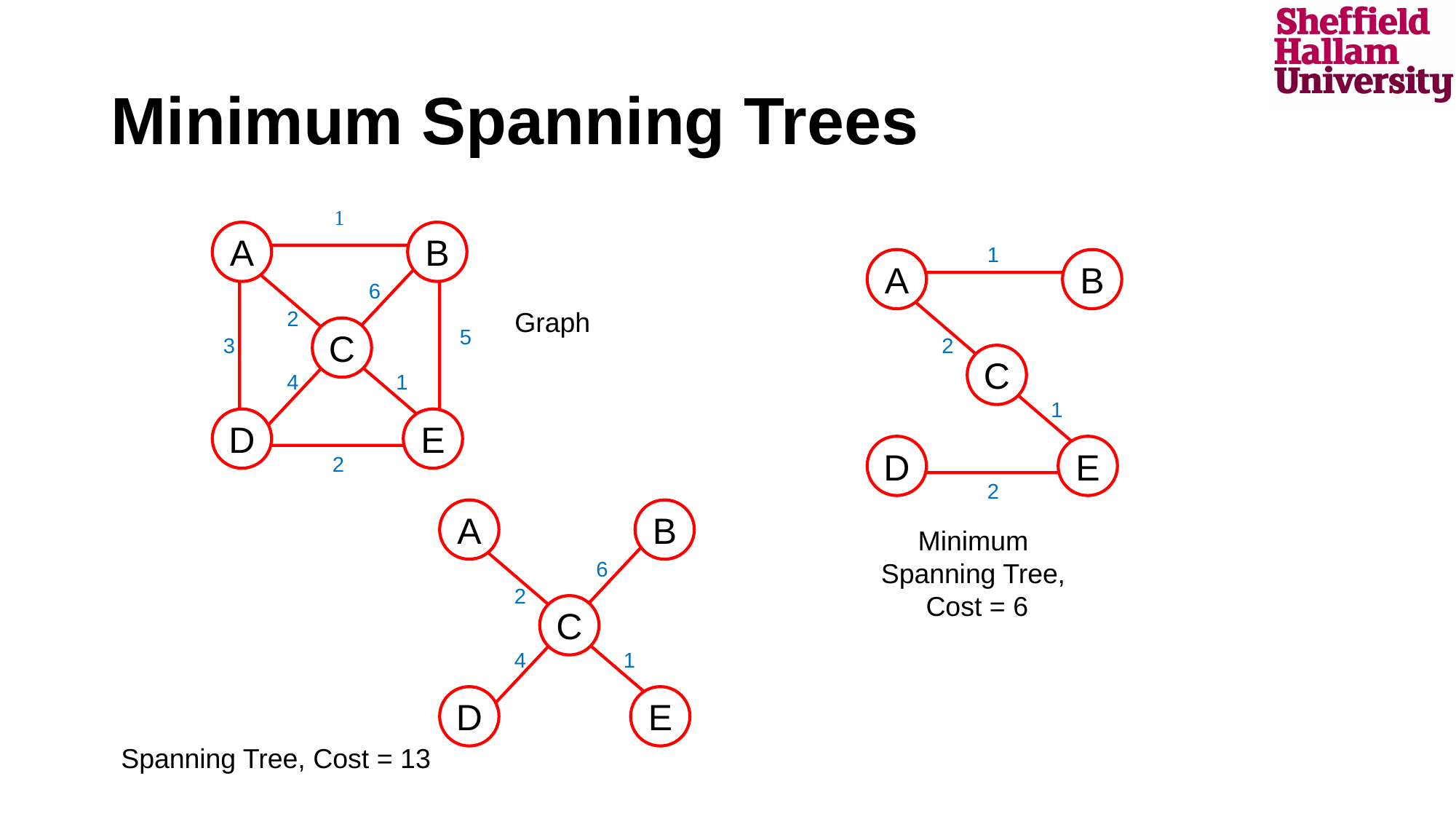

# Minimum Spanning Trees
1
A
B

6
2
C
5
3

4
1
D
E

2
1
A
B

2
C

1
D
E

Graph
2
A
B

6
2
C

4
1
D
E
Minimum
Spanning Tree,
Cost = 6
Spanning Tree, Cost = 13